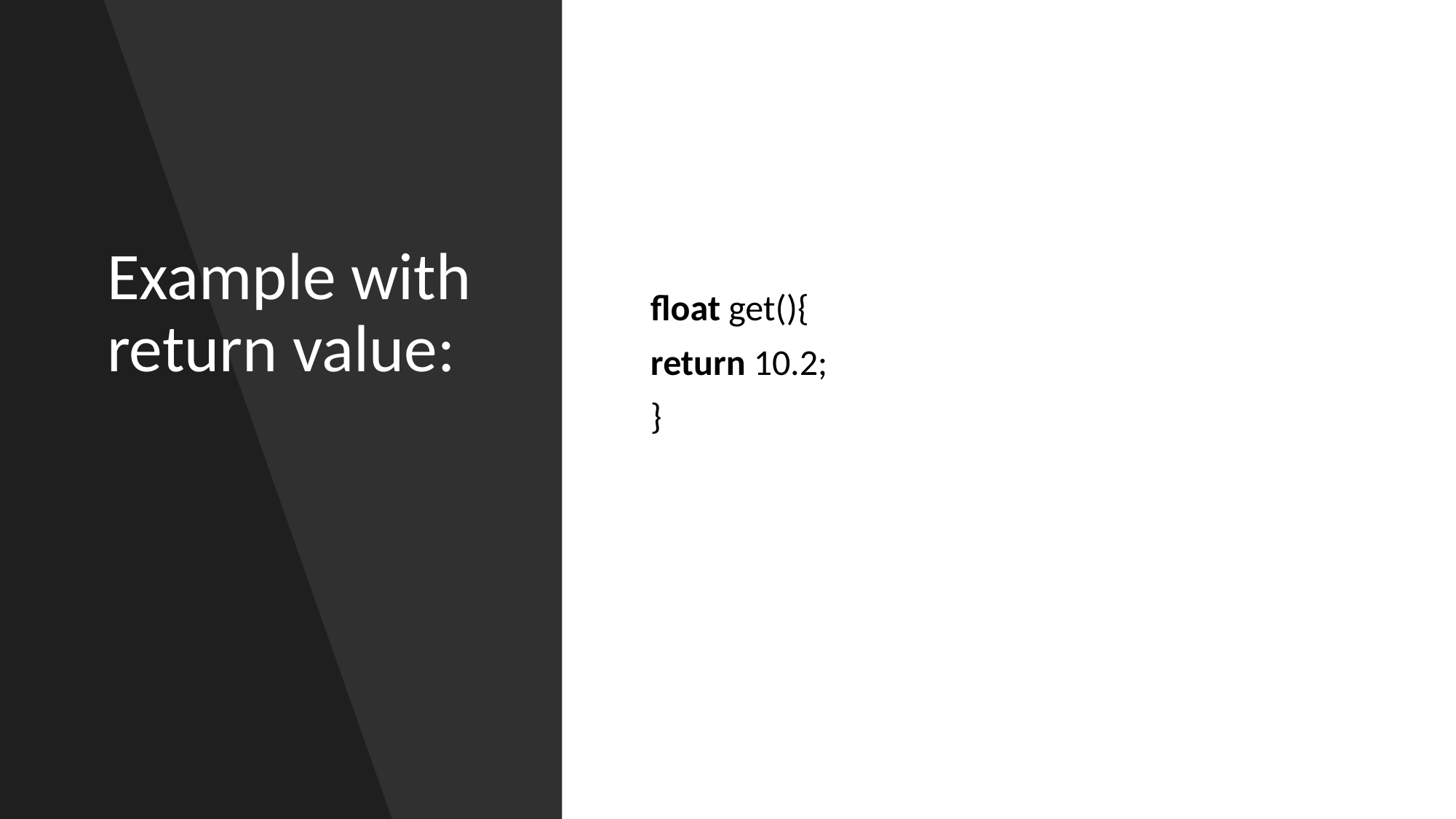

# Example with return value:
float get(){
return 10.2;
}